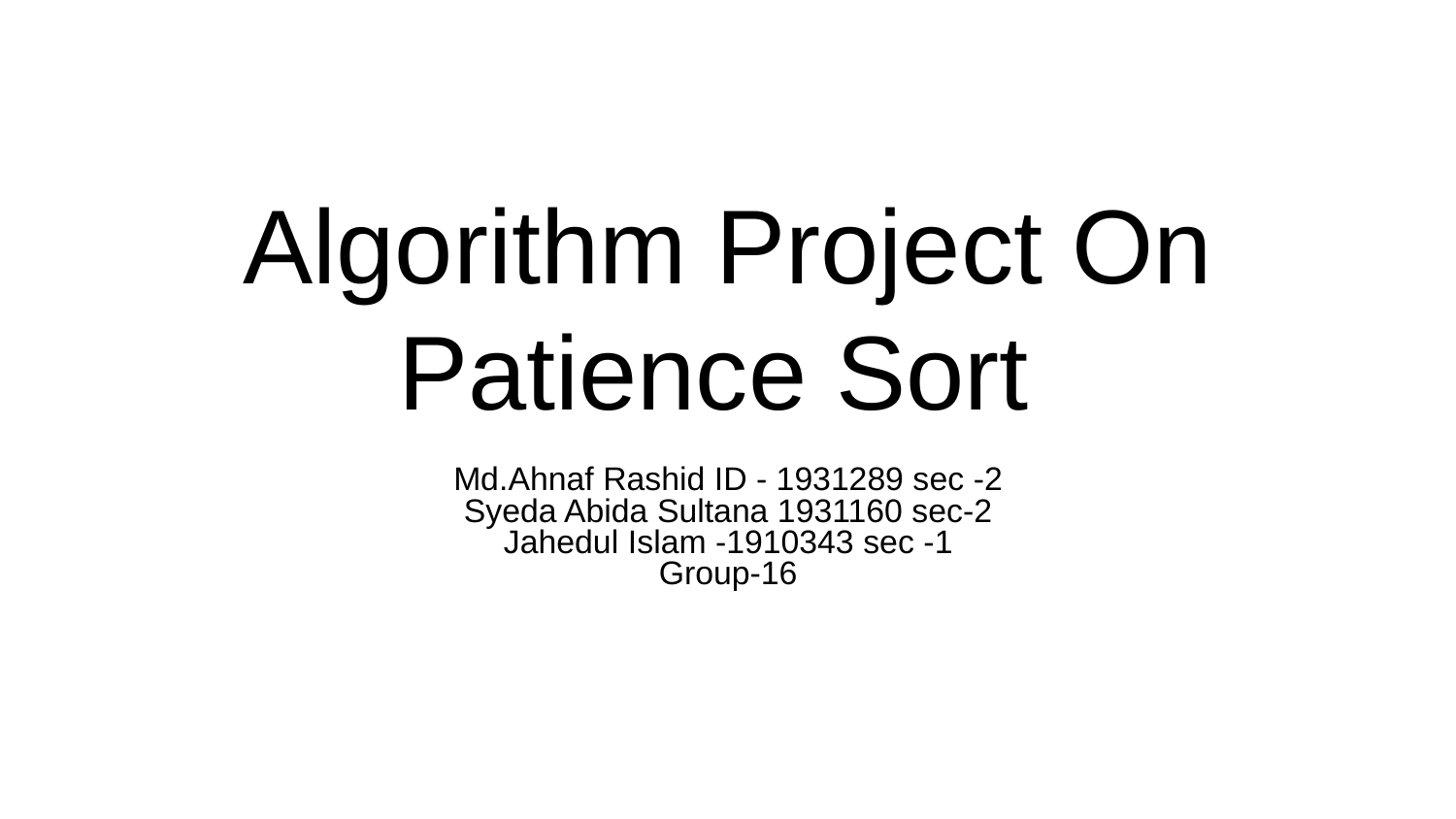

# Algorithm Project On Patience Sort
Md.Ahnaf Rashid ID - 1931289 sec -2
Syeda Abida Sultana 1931160 sec-2
Jahedul Islam -1910343 sec -1
Group-16